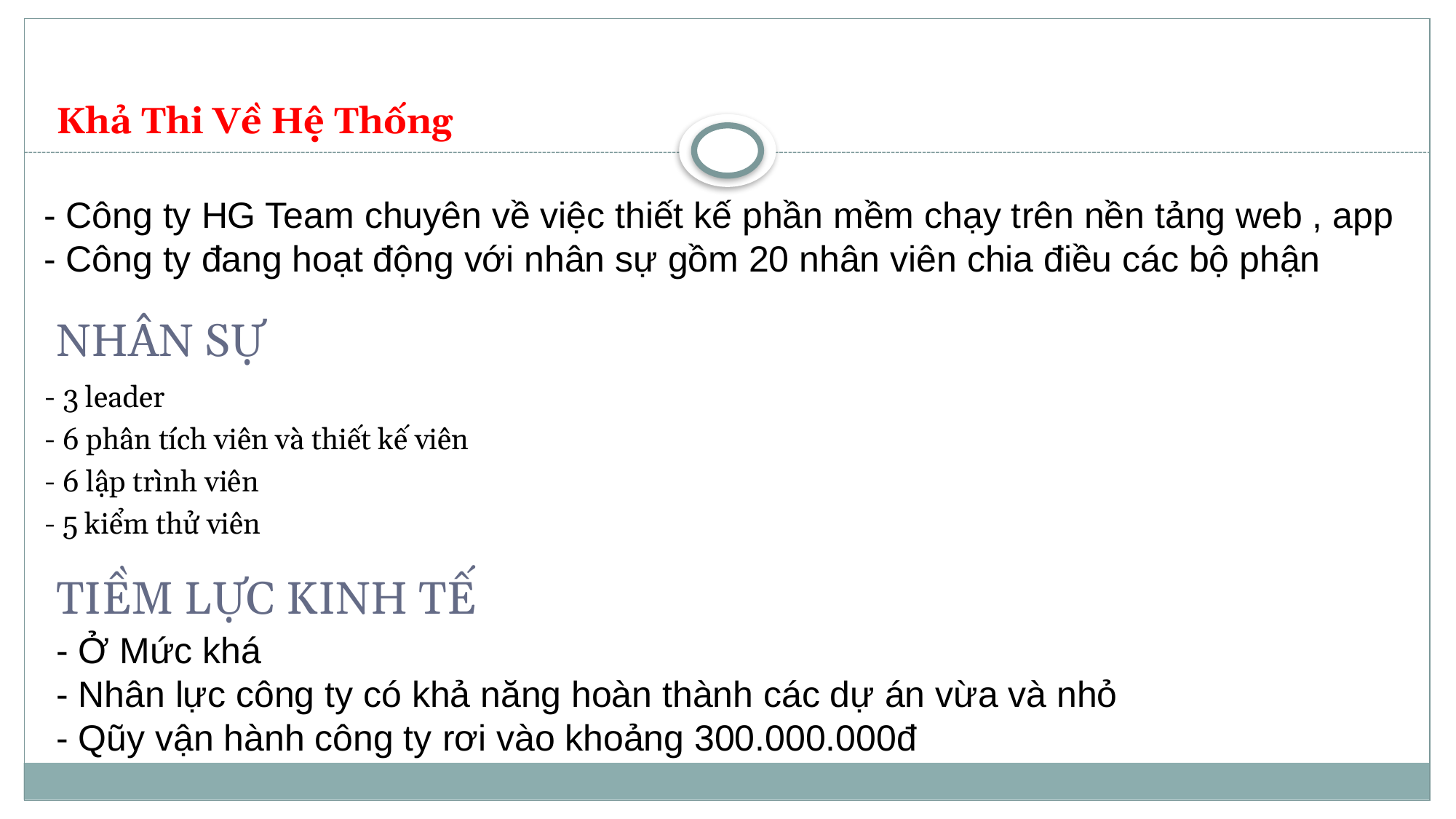

# Khả Thi Về Hệ Thống
- Công ty HG Team chuyên về việc thiết kế phần mềm chạy trên nền tảng web , app  - Công ty đang hoạt động với nhân sự gồm 20 nhân viên chia điều các bộ phận

Nhân sự
- 3 leader
- 6 phân tích viên và thiết kế viên
- 6 lập trình viên
- 5 kiểm thử viên

Tiềm lực kinh tế
- Ở Mức khá
- Nhân lực công ty có khả năng hoàn thành các dự án vừa và nhỏ
- Qũy vận hành công ty rơi vào khoảng 300.000.000đ